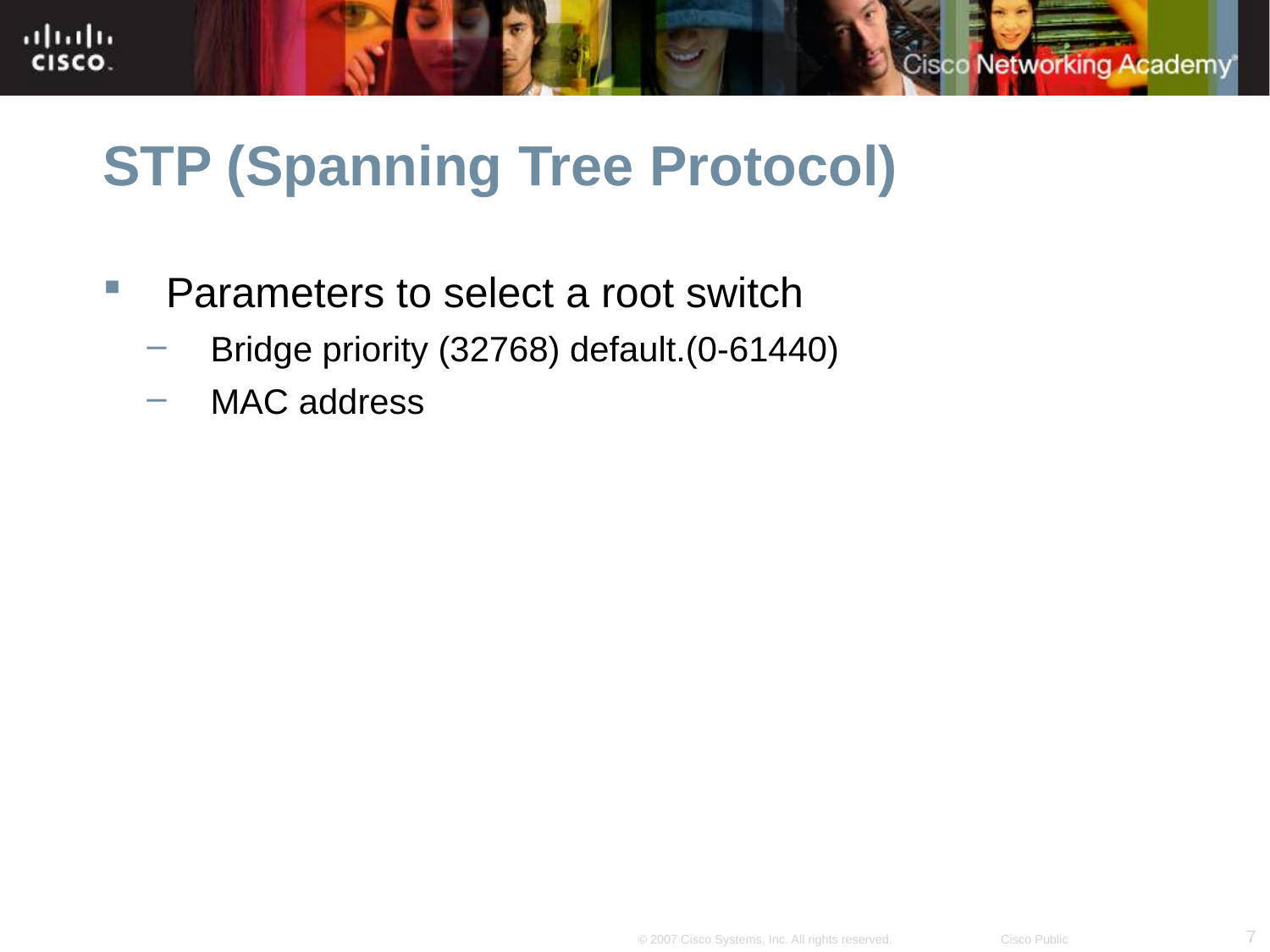

# STP (Spanning Tree Protocol)
Parameters to select a root switch
Bridge priority (32768) default.(0-61440)
MAC address